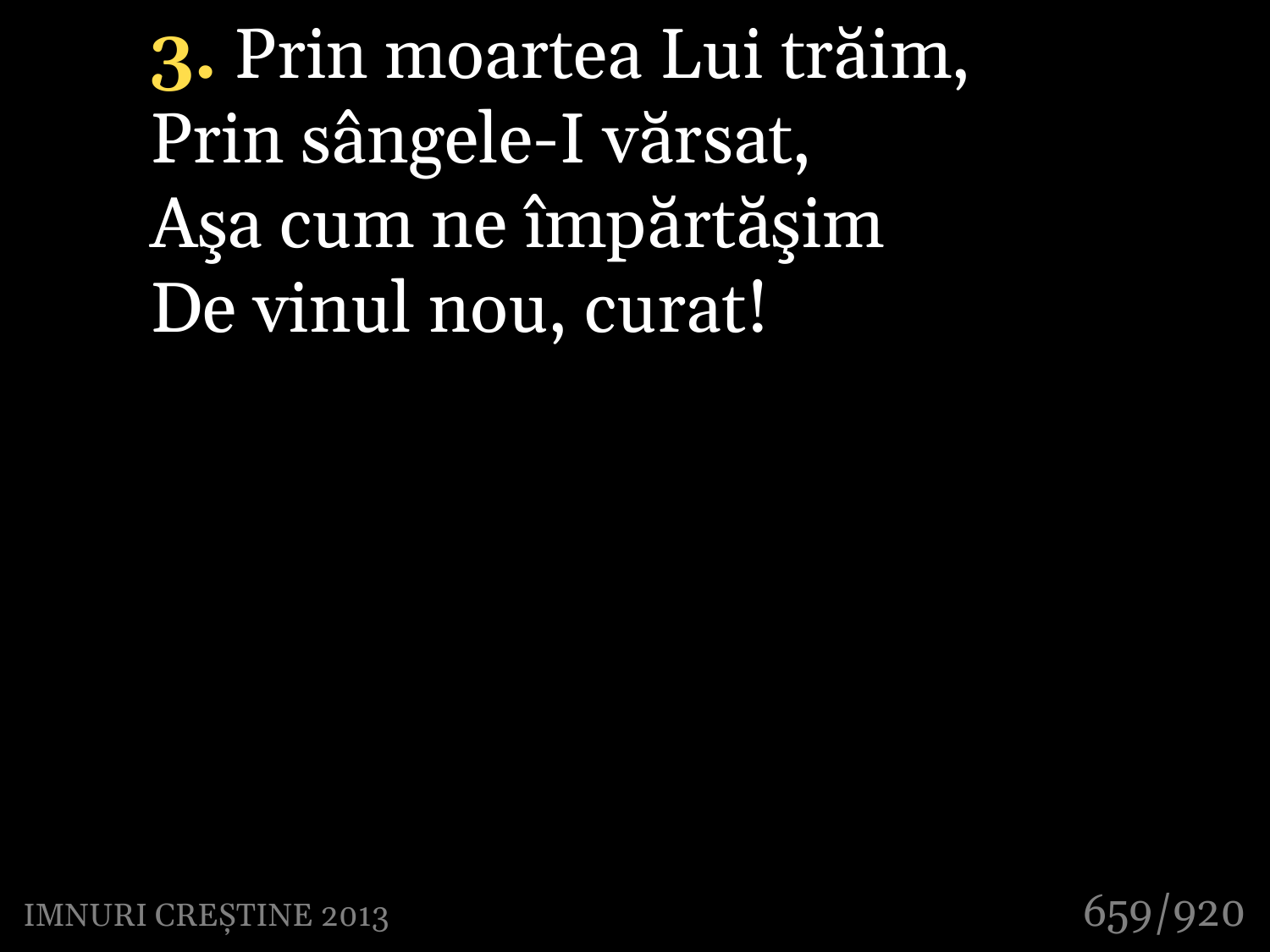

3. Prin moartea Lui trăim,
Prin sângele-I vărsat,
Aşa cum ne împărtăşim
De vinul nou, curat!
659/920
IMNURI CREȘTINE 2013